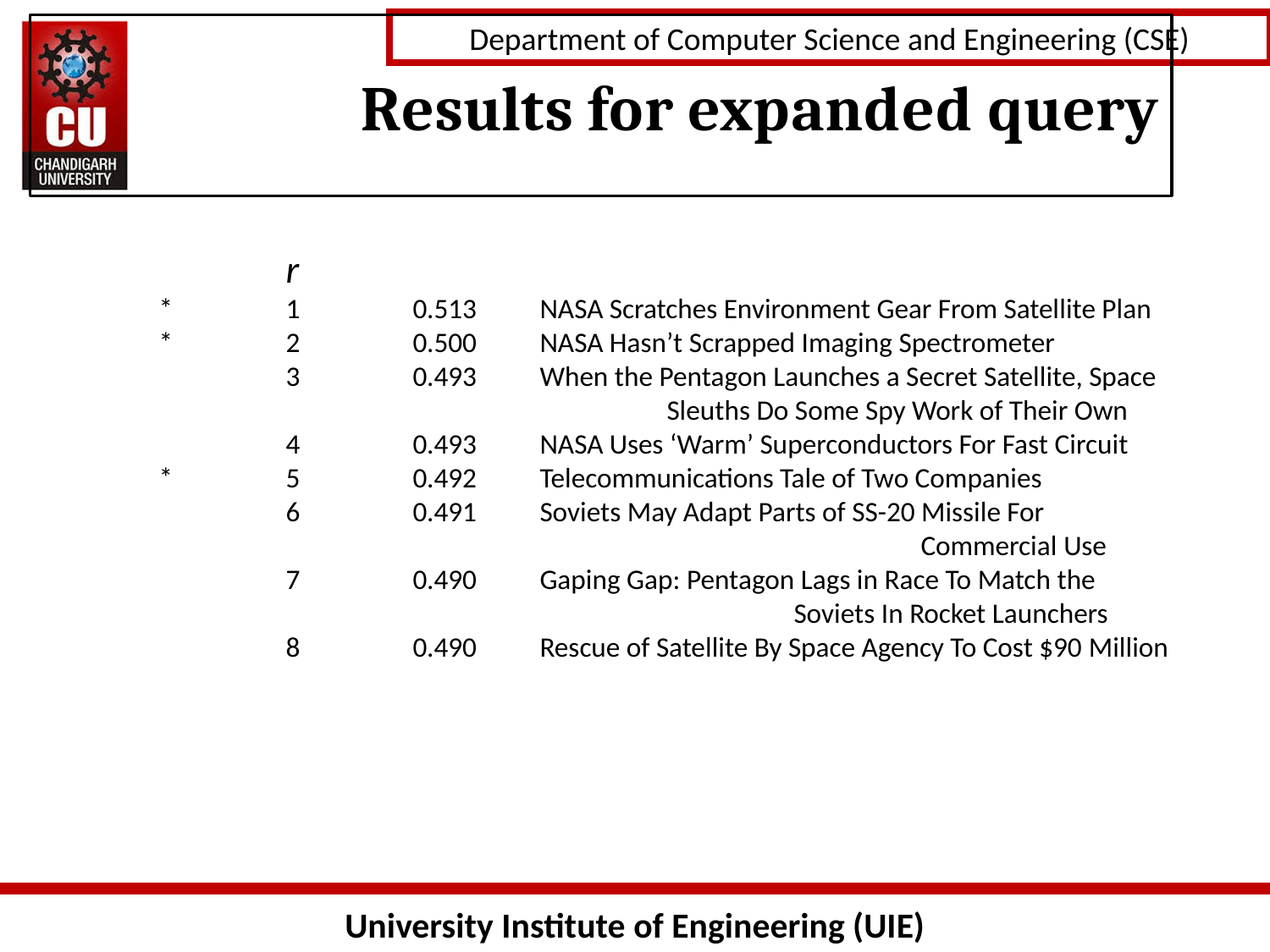

Results for expanded query
		r
	* 	1 	0.513 	NASA Scratches Environment Gear From Satellite Plan
	* 	2 	0.500 	NASA Hasn’t Scrapped Imaging Spectrometer
		3 	0.493 	When the Pentagon Launches a Secret Satellite, Space 						Sleuths Do Some Spy Work of Their Own
		4 	0.493 	NASA Uses ‘Warm’ Superconductors For Fast Circuit
	* 	5 	0.492 	Telecommunications Tale of Two Companies
		6 	0.491 	Soviets May Adapt Parts of SS-20 Missile For 								Commercial Use
		7 	0.490 	Gaping Gap: Pentagon Lags in Race To Match the 							Soviets In Rocket Launchers
		8 	0.490 	Rescue of Satellite By Space Agency To Cost $90 Million